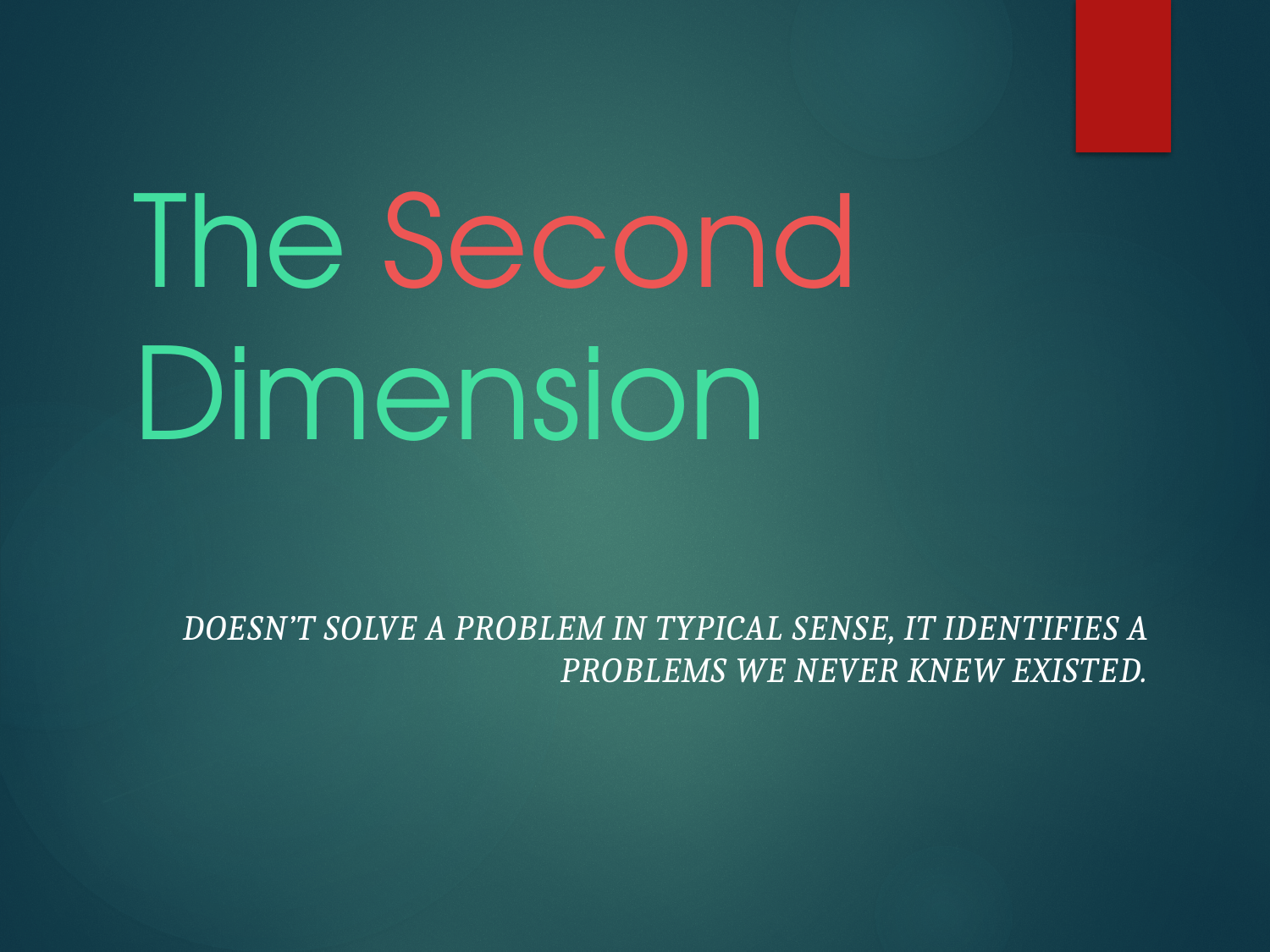

# The Second Dimension
Doesn’t solve a problem in typical sense, it identifies a problems we never knew existed.